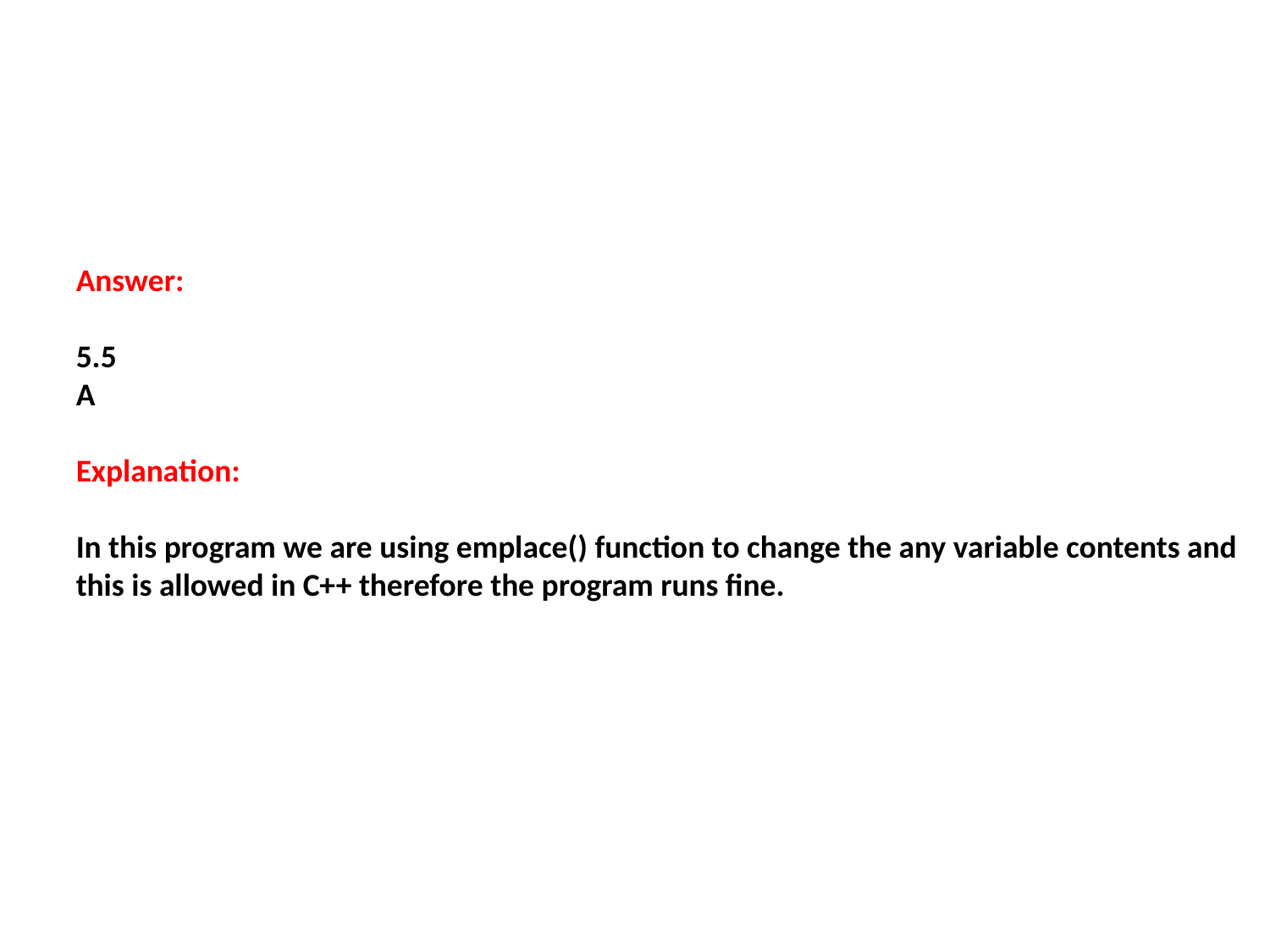

Answer:

5.5
A

Explanation:

In this program we are using emplace() function to change the any variable contents and this is allowed in C++ therefore the program runs fine.